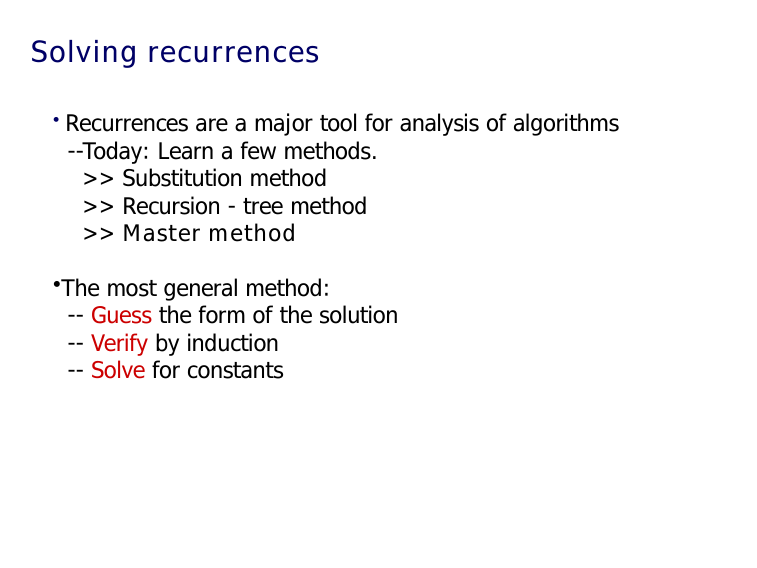

# Solving recurrences
 Recurrences are a major tool for analysis of algorithms
  --Today: Learn a few methods.
    >> Substitution method
    >> Recursion - tree method
    >> Master method

The most general method:
  -- Guess the form of the solution
  -- Verify by induction
  -- Solve for constants